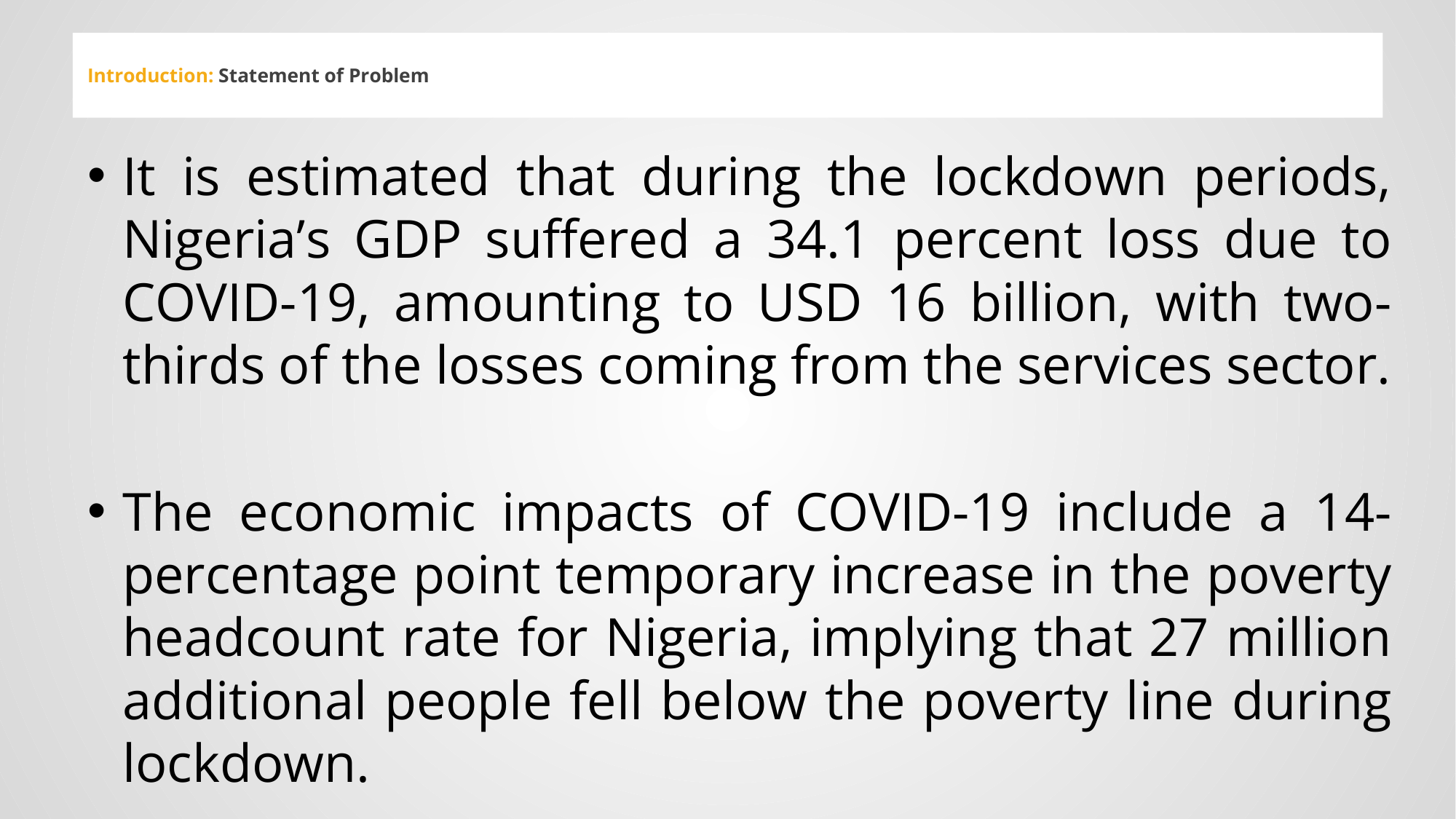

# Introduction: Statement of Problem
It is estimated that during the lockdown periods, Nigeria’s GDP suffered a 34.1 percent loss due to COVID-19, amounting to USD 16 billion, with two-thirds of the losses coming from the services sector.

The economic impacts of COVID-19 include a 14-percentage point temporary increase in the poverty headcount rate for Nigeria, implying that 27 million additional people fell below the poverty line during lockdown.